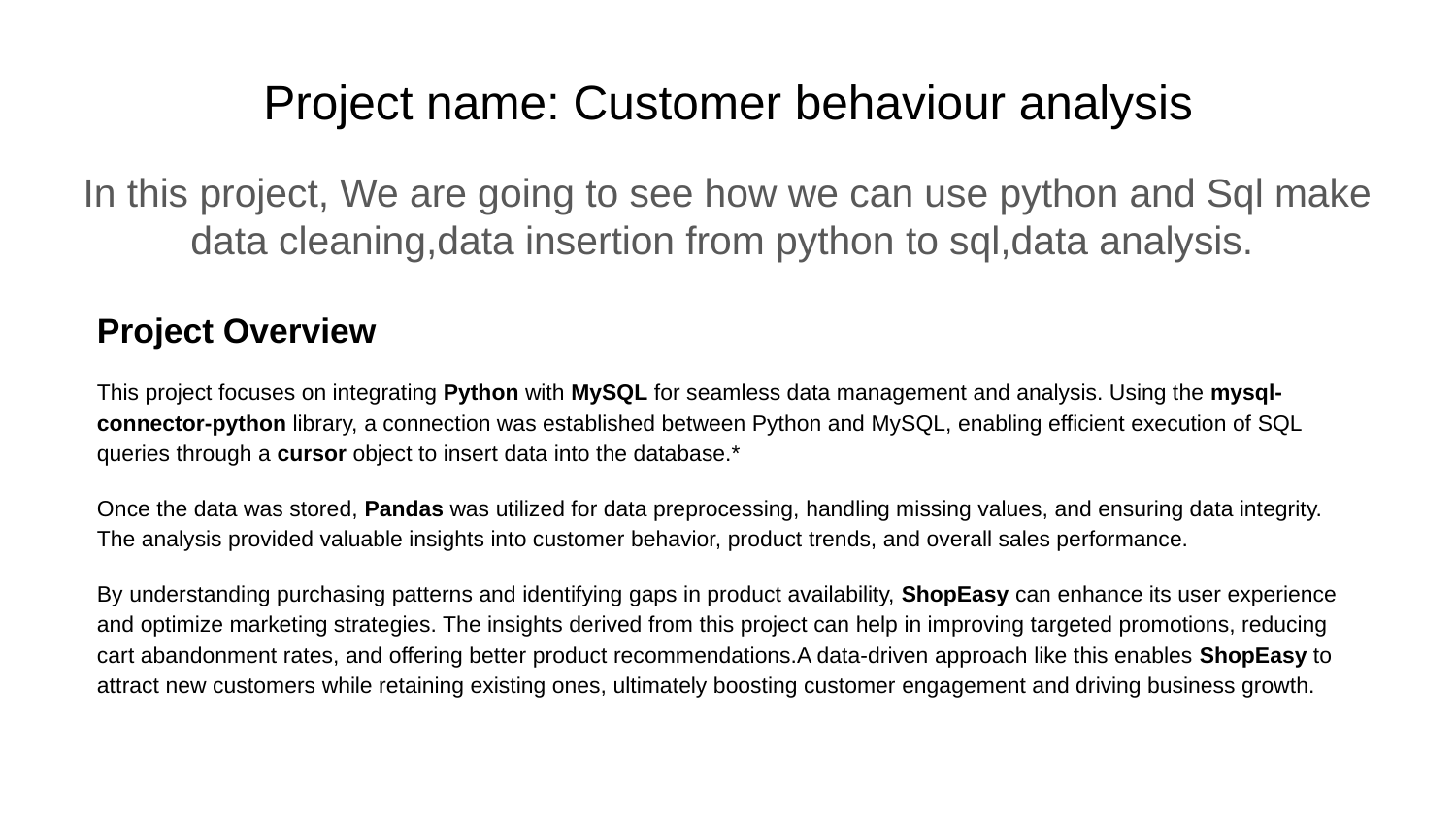

# Project name: Customer behaviour analysis
In this project, We are going to see how we can use python and Sql make data cleaning,data insertion from python to sql,data analysis.
Project Overview
This project focuses on integrating Python with MySQL for seamless data management and analysis. Using the mysql-connector-python library, a connection was established between Python and MySQL, enabling efficient execution of SQL queries through a cursor object to insert data into the database.*
Once the data was stored, Pandas was utilized for data preprocessing, handling missing values, and ensuring data integrity. The analysis provided valuable insights into customer behavior, product trends, and overall sales performance.
By understanding purchasing patterns and identifying gaps in product availability, ShopEasy can enhance its user experience and optimize marketing strategies. The insights derived from this project can help in improving targeted promotions, reducing cart abandonment rates, and offering better product recommendations.A data-driven approach like this enables ShopEasy to attract new customers while retaining existing ones, ultimately boosting customer engagement and driving business growth.